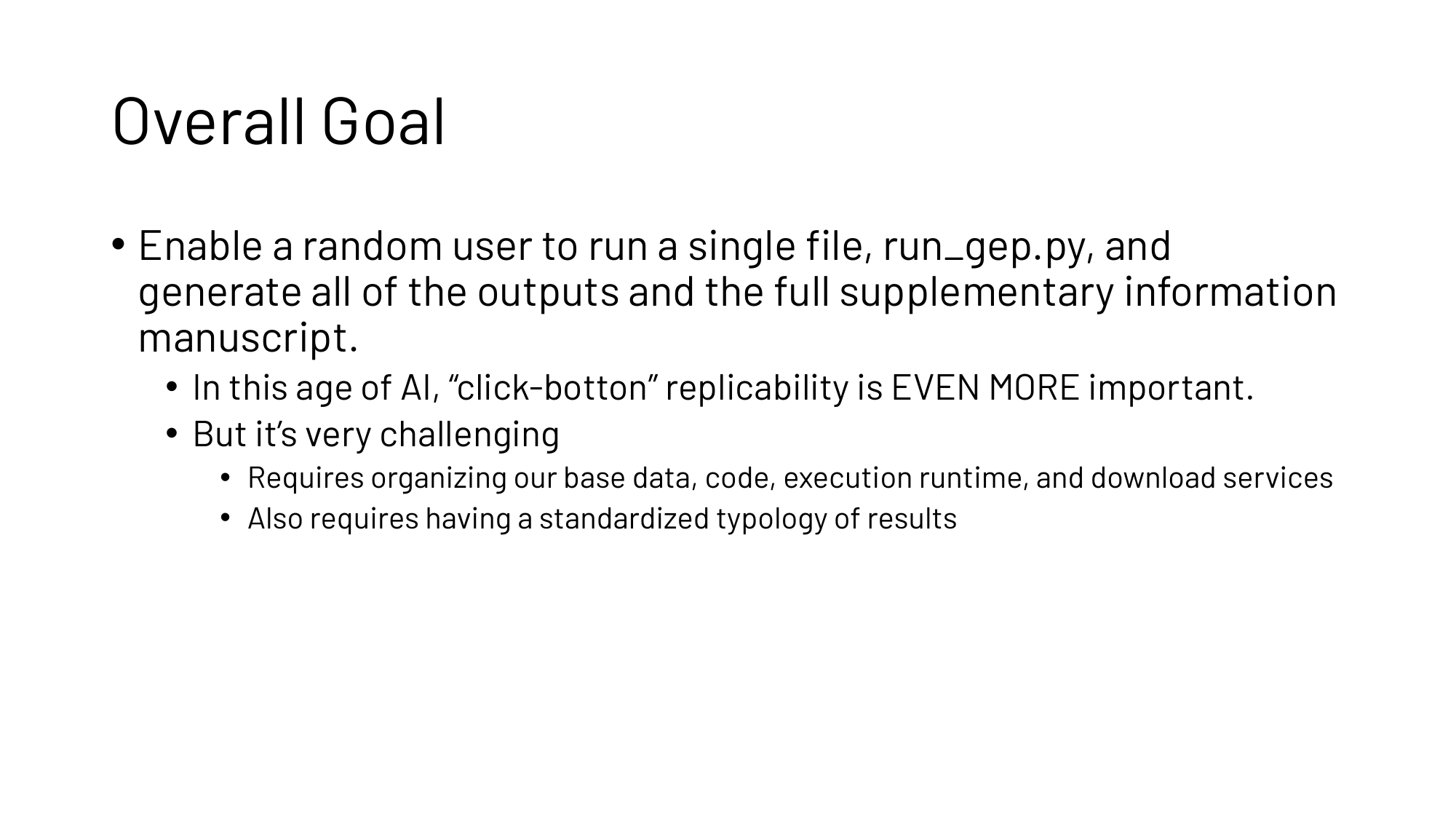

# Overall Goal
Enable a random user to run a single file, run_gep.py, and generate all of the outputs and the full supplementary information manuscript.
In this age of AI, “click-botton” replicability is EVEN MORE important.
But it’s very challenging
Requires organizing our base data, code, execution runtime, and download services
Also requires having a standardized typology of results